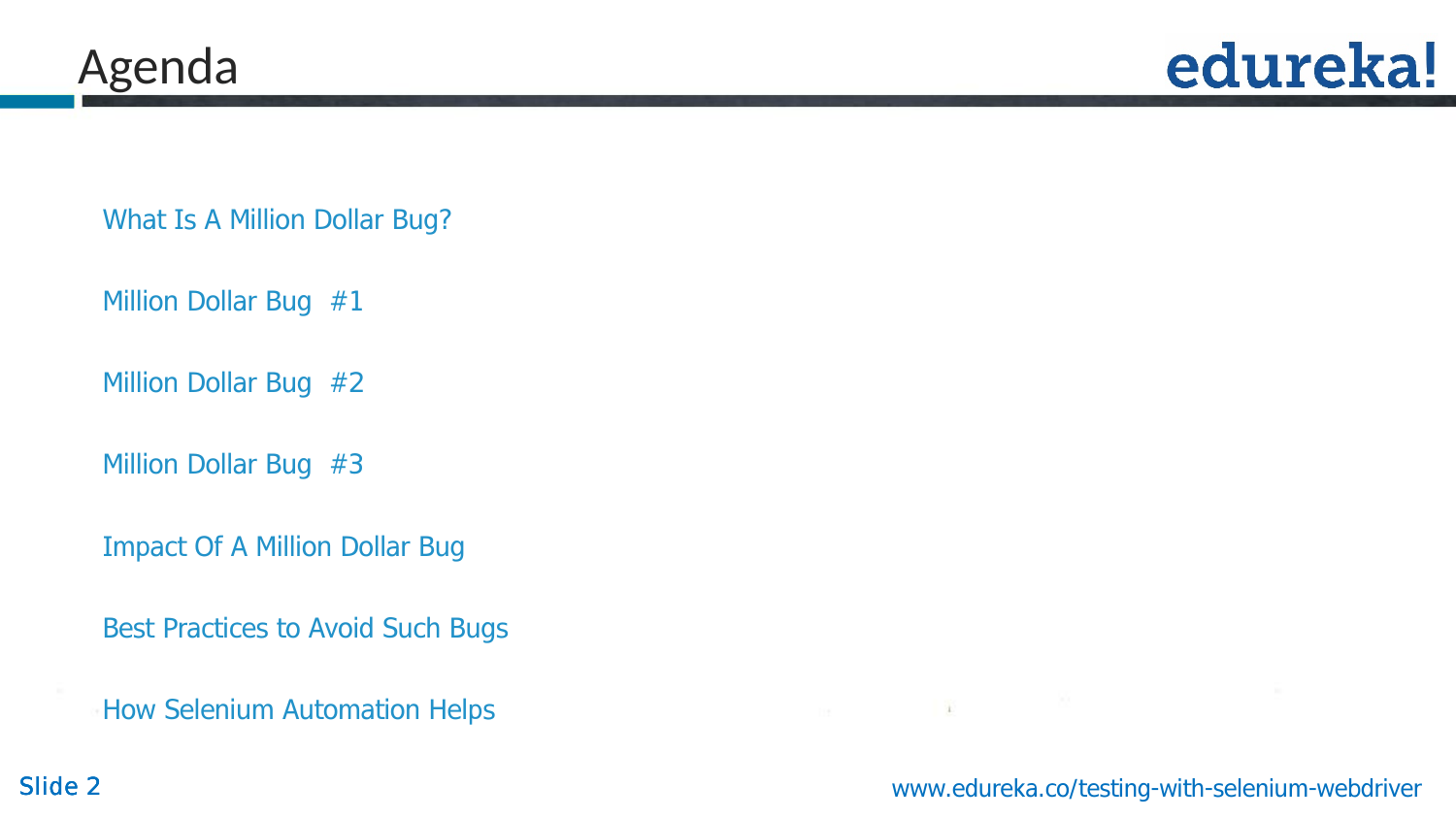

Agenda
What Is A Million Dollar Bug?
Million Dollar Bug  #1
Million Dollar Bug  #2
Million Dollar Bug  #3
Impact Of A Million Dollar Bug
Best Practices to Avoid Such Bugs
How Selenium Automation Helps